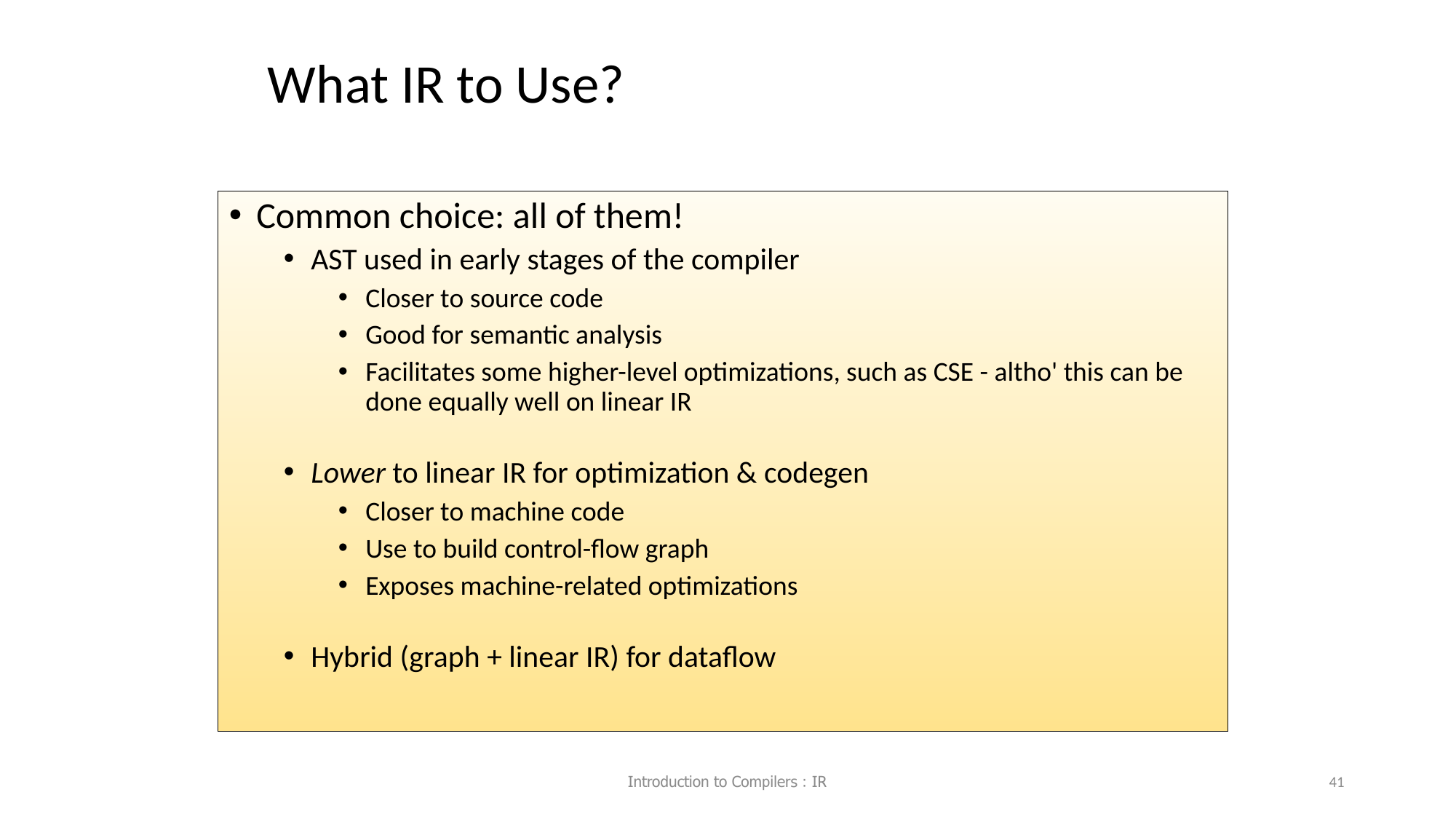

What IR to Use?
Common choice: all of them!
AST used in early stages of the compiler
Closer to source code
Good for semantic analysis
Facilitates some higher-level optimizations, such as CSE - altho' this can be done equally well on linear IR

Lower to linear IR for optimization & codegen
Closer to machine code
Use to build control-flow graph
Exposes machine-related optimizations

Hybrid (graph + linear IR) for dataflow
Introduction to Compilers : IR
41